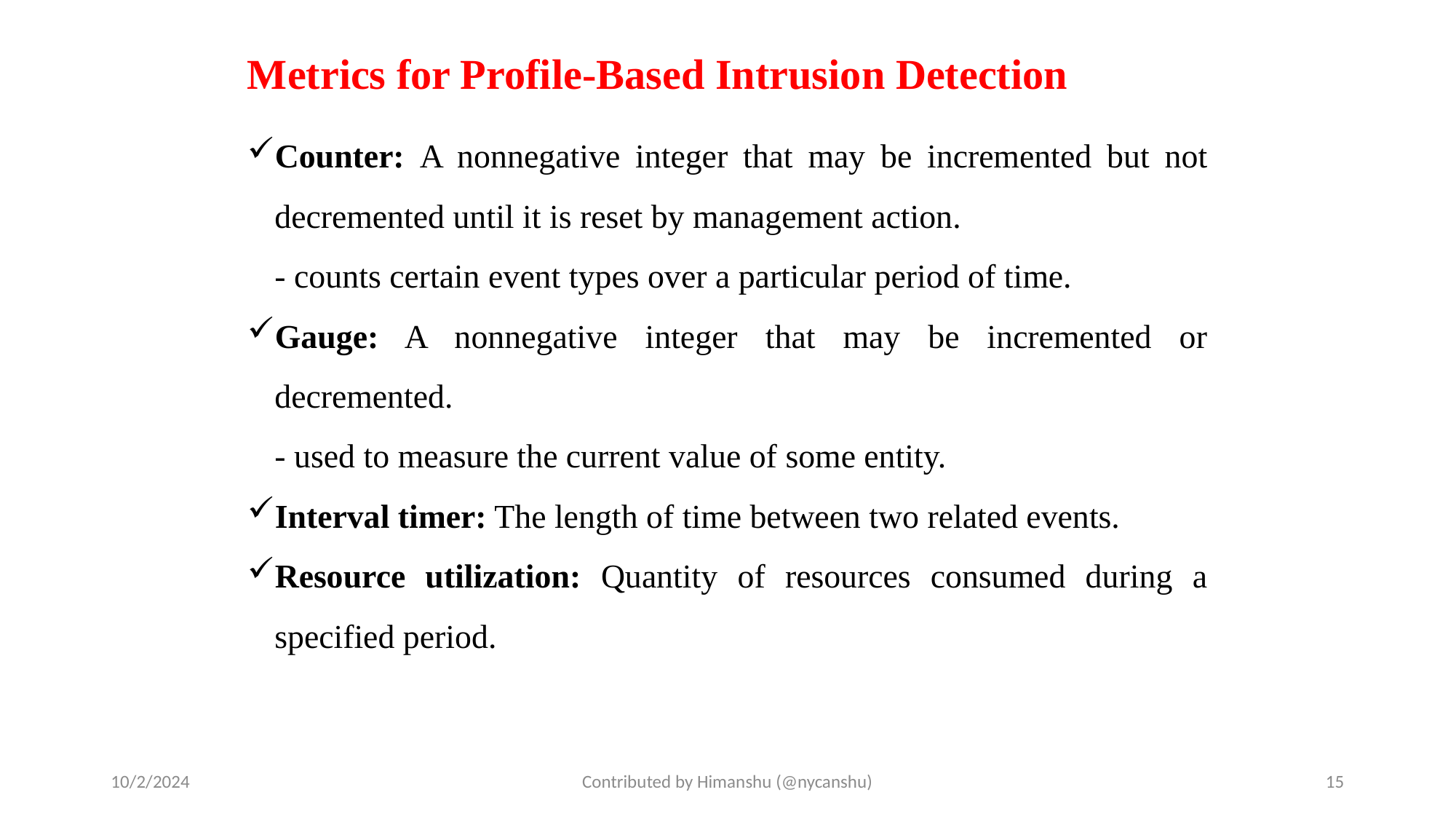

# Metrics for Profile-Based Intrusion Detection
Counter: A nonnegative integer that may be incremented but not decremented until it is reset by management action.
	- counts certain event types over a particular period of time.
Gauge: A nonnegative integer that may be incremented or decremented.
	- used to measure the current value of some entity.
Interval timer: The length of time between two related events.
Resource utilization: Quantity of resources consumed during a specified period.
10/2/2024
Contributed by Himanshu (@nycanshu)
15